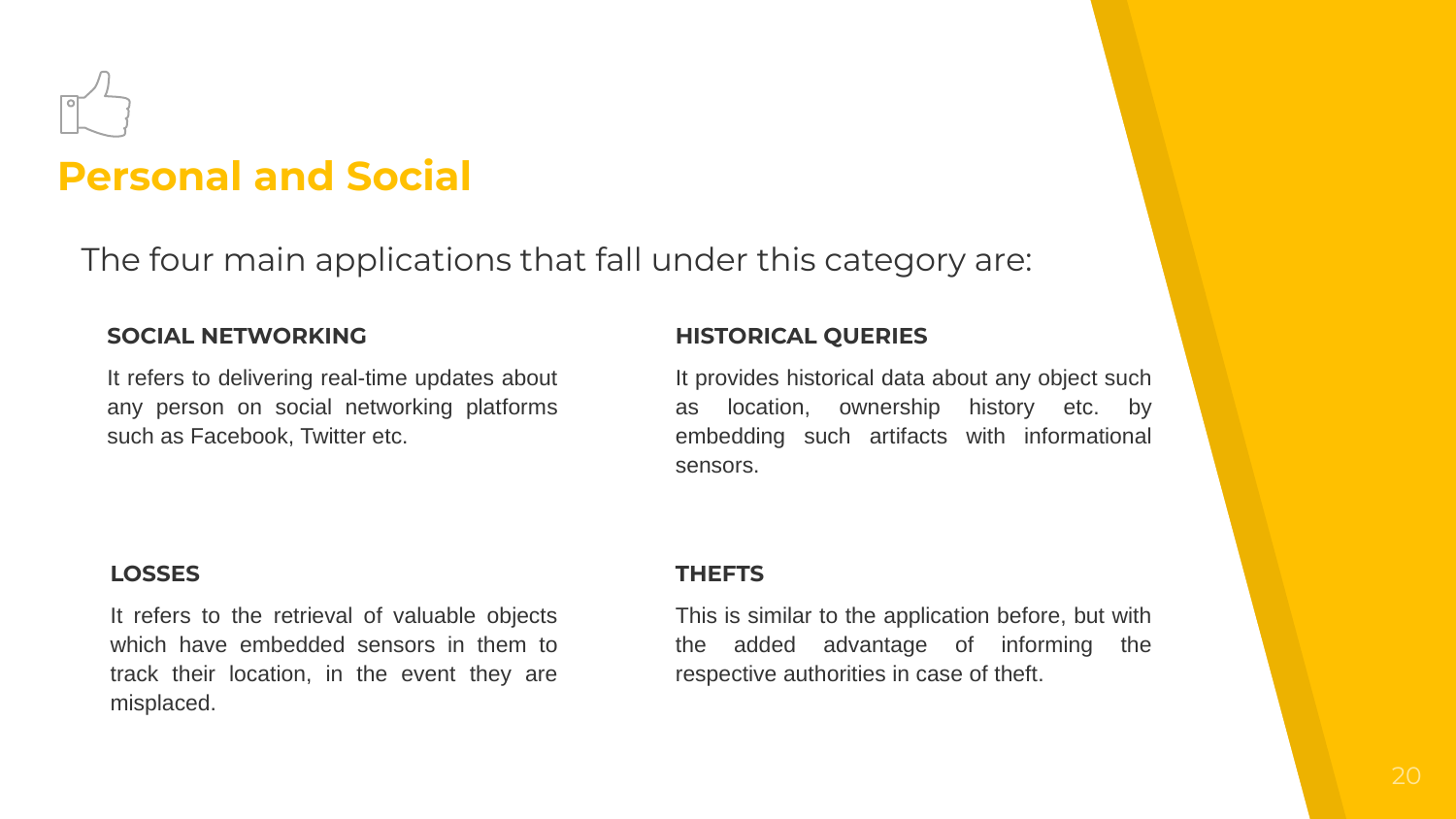

# Personal and Social
The four main applications that fall under this category are:
SOCIAL NETWORKING
It refers to delivering real-time updates about any person on social networking platforms such as Facebook, Twitter etc.
HISTORICAL QUERIES
It provides historical data about any object such as location, ownership history etc.​ by embedding such artifacts with informational sensors.
LOSSES
It refers to the retrieval of valuable objects which have embedded sensors in them to track their location, in the event they are misplaced.
THEFTS
This is similar to the application before, but with the added advantage of informing the respective authorities in case of theft.
20